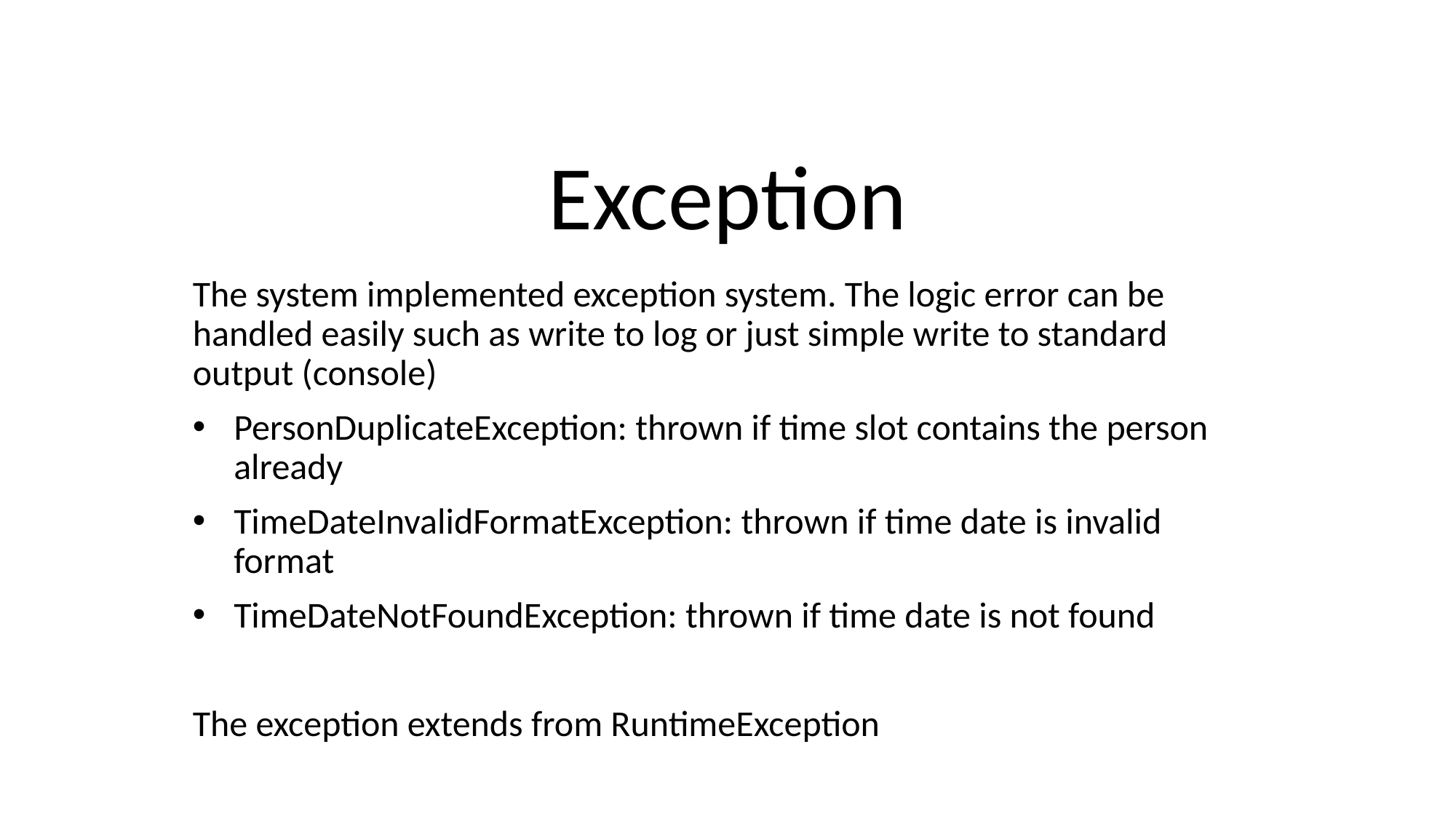

# Exception
The system implemented exception system. The logic error can be handled easily such as write to log or just simple write to standard output (console)
PersonDuplicateException: thrown if time slot contains the person already
TimeDateInvalidFormatException: thrown if time date is invalid format
TimeDateNotFoundException: thrown if time date is not found

The exception extends from RuntimeException